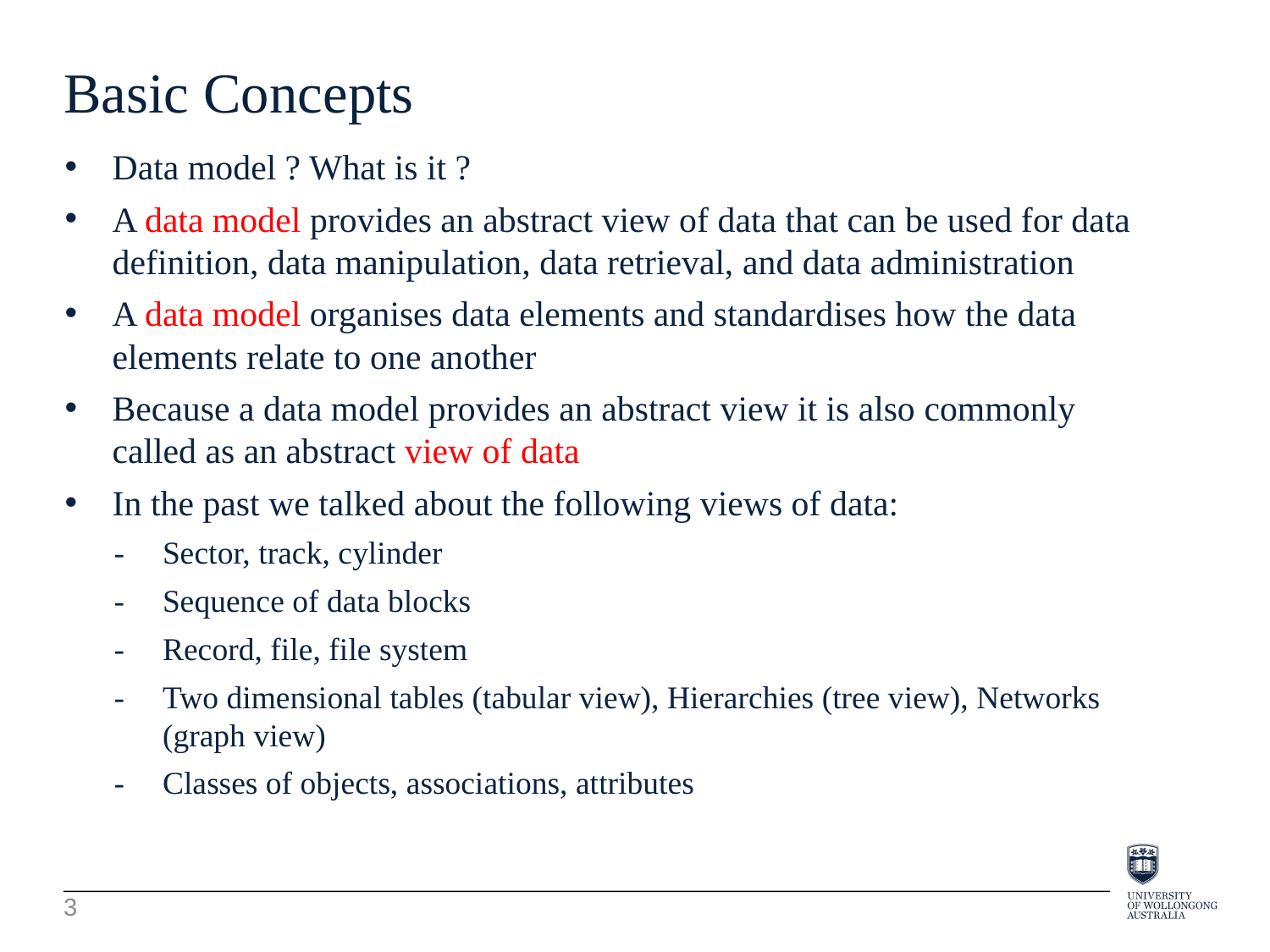

Basic Concepts
Data model ? What is it ?
A data model provides an abstract view of data that can be used for data definition, data manipulation, data retrieval, and data administration
A data model organises data elements and standardises how the data elements relate to one another
Because a data model provides an abstract view it is also commonly called as an abstract view of data
In the past we talked about the following views of data:
-	Sector, track, cylinder
-	Sequence of data blocks
-	Record, file, file system
-	Two dimensional tables (tabular view), Hierarchies (tree view), Networks (graph view)
-	Classes of objects, associations, attributes
3